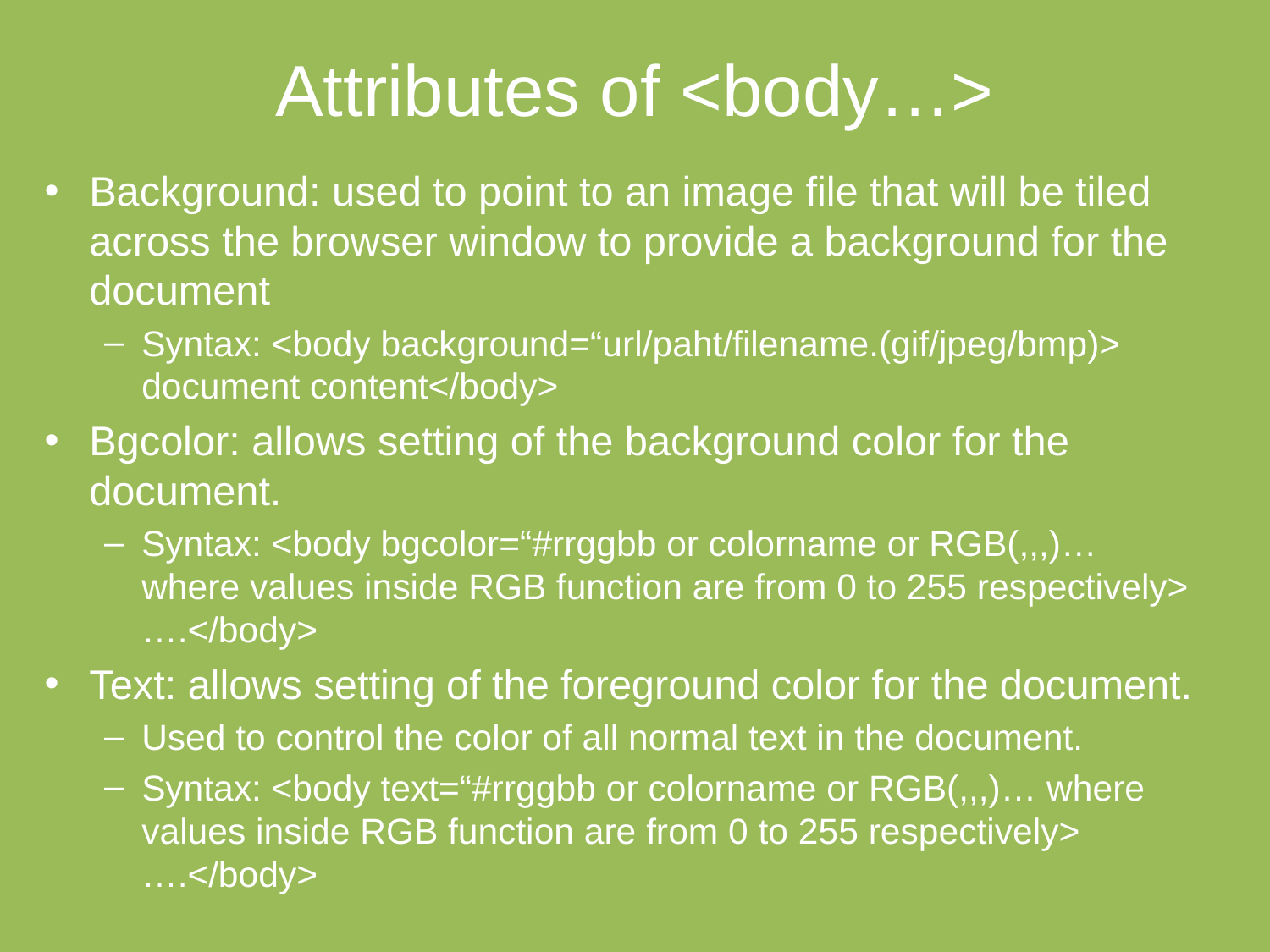

# Attributes of <body…>
Background: used to point to an image file that will be tiled across the browser window to provide a background for the document
Syntax: <body background=“url/paht/filename.(gif/jpeg/bmp)> document content</body>
Bgcolor: allows setting of the background color for the document.
Syntax: <body bgcolor=“#rrggbb or colorname or RGB(,,,)… where values inside RGB function are from 0 to 255 respectively> ….</body>
Text: allows setting of the foreground color for the document.
Used to control the color of all normal text in the document.
Syntax: <body text=“#rrggbb or colorname or RGB(,,,)… where values inside RGB function are from 0 to 255 respectively> ….</body>